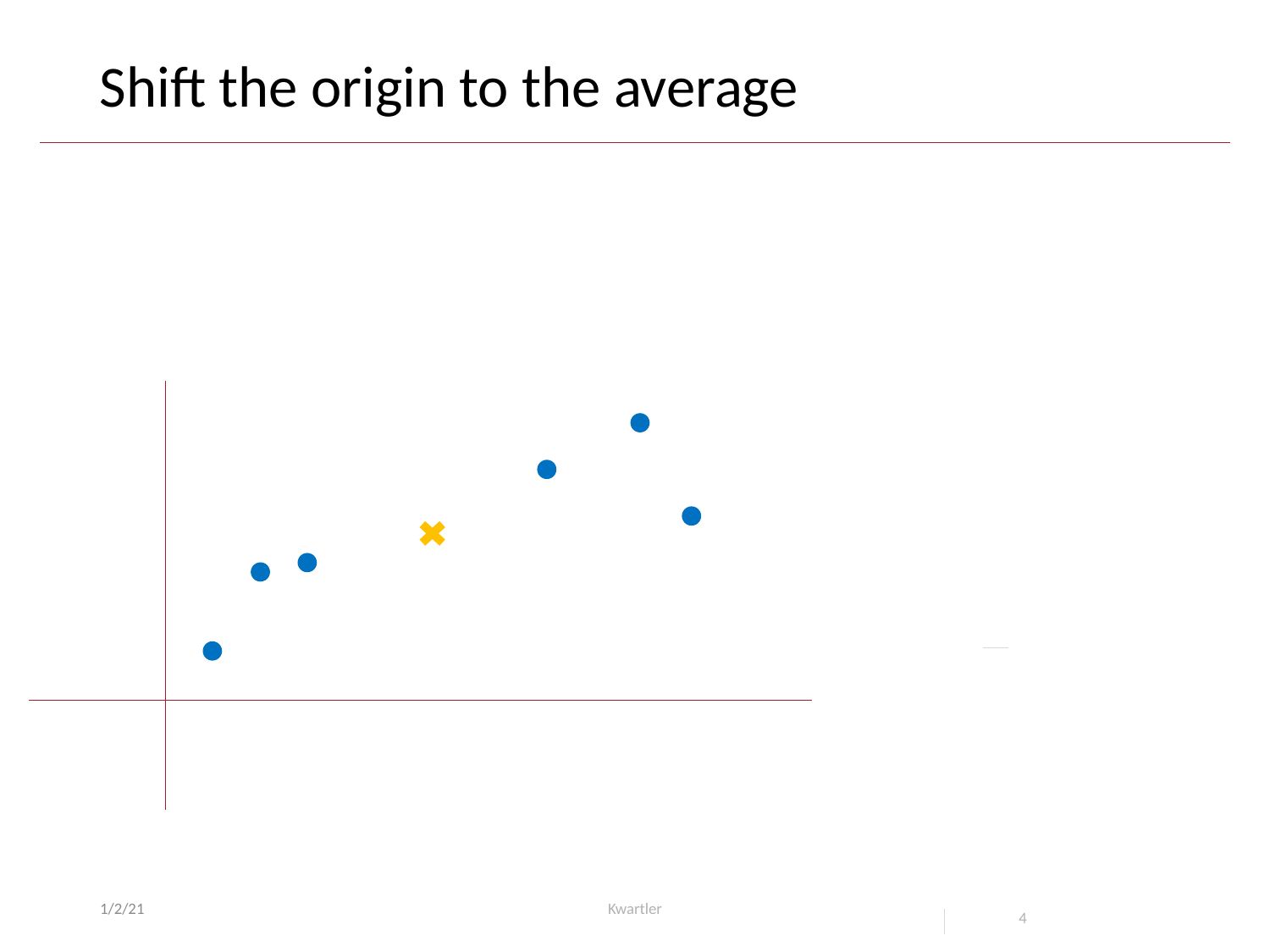

# Shift the origin to the average

1/2/21
Kwartler
4